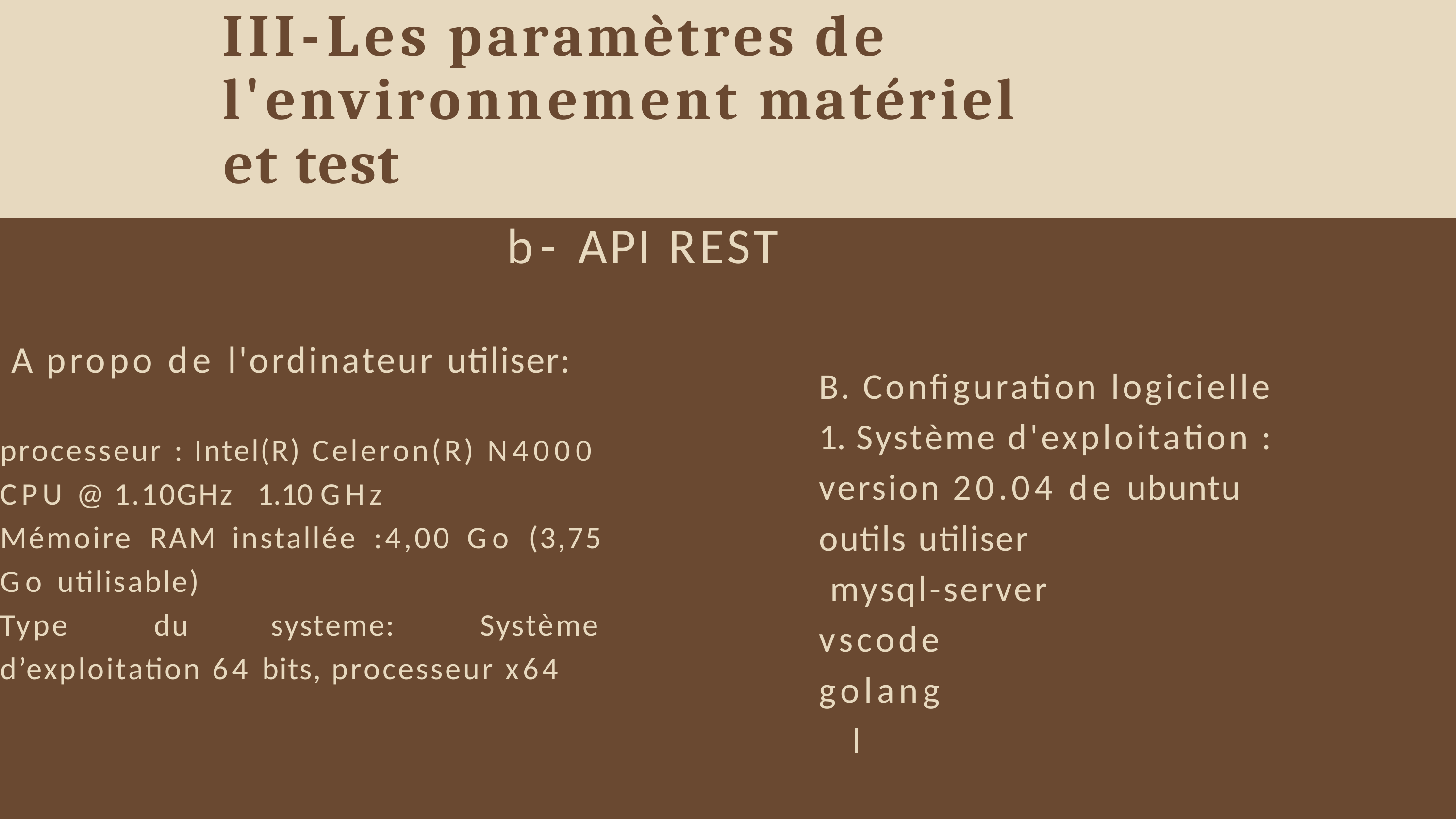

# III-Les paramètres de l'environnement matériel et test
b- API REST
A propo de l'ordinateur utiliser:

processeur : Intel(R) Celeron(R) N4000 CPU @ 1.10GHz	1.10 GHz
Mémoire	RAM	installée	:4,00	Go	(3,75 Go utilisable)
Type	du	systeme:	Système d’exploitation 64 bits, processeur x64
B. Configuration logicielle
1. Système d'exploitation : version 20.04 de ubuntu outils utiliser
mysql-server vscode golang
l